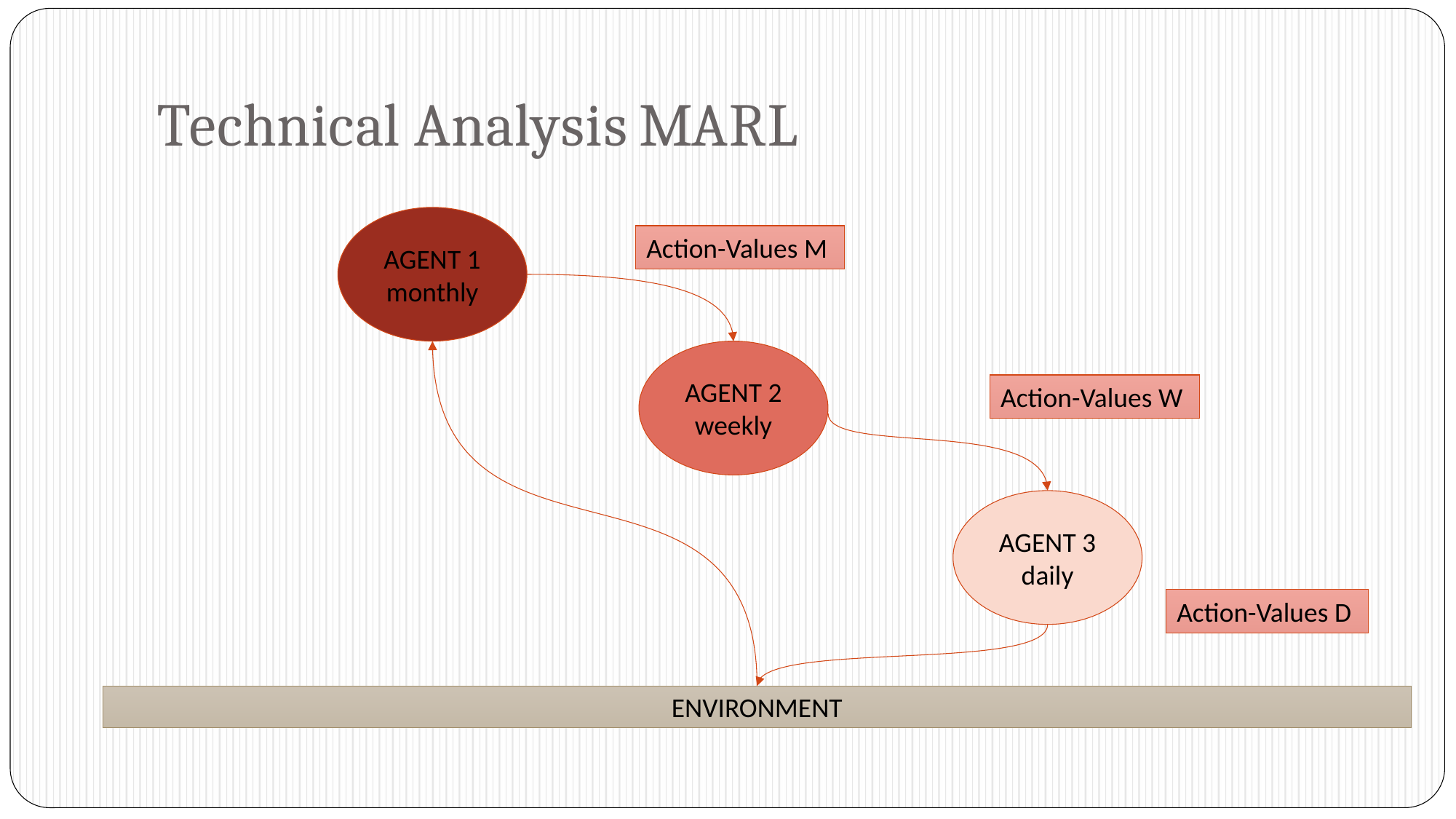

# Technical Analysis MARL
AGENT 1
monthly
Action-Values M
AGENT 2
weekly
Action-Values W
AGENT 3
daily
Action-Values D
ENVIRONMENT